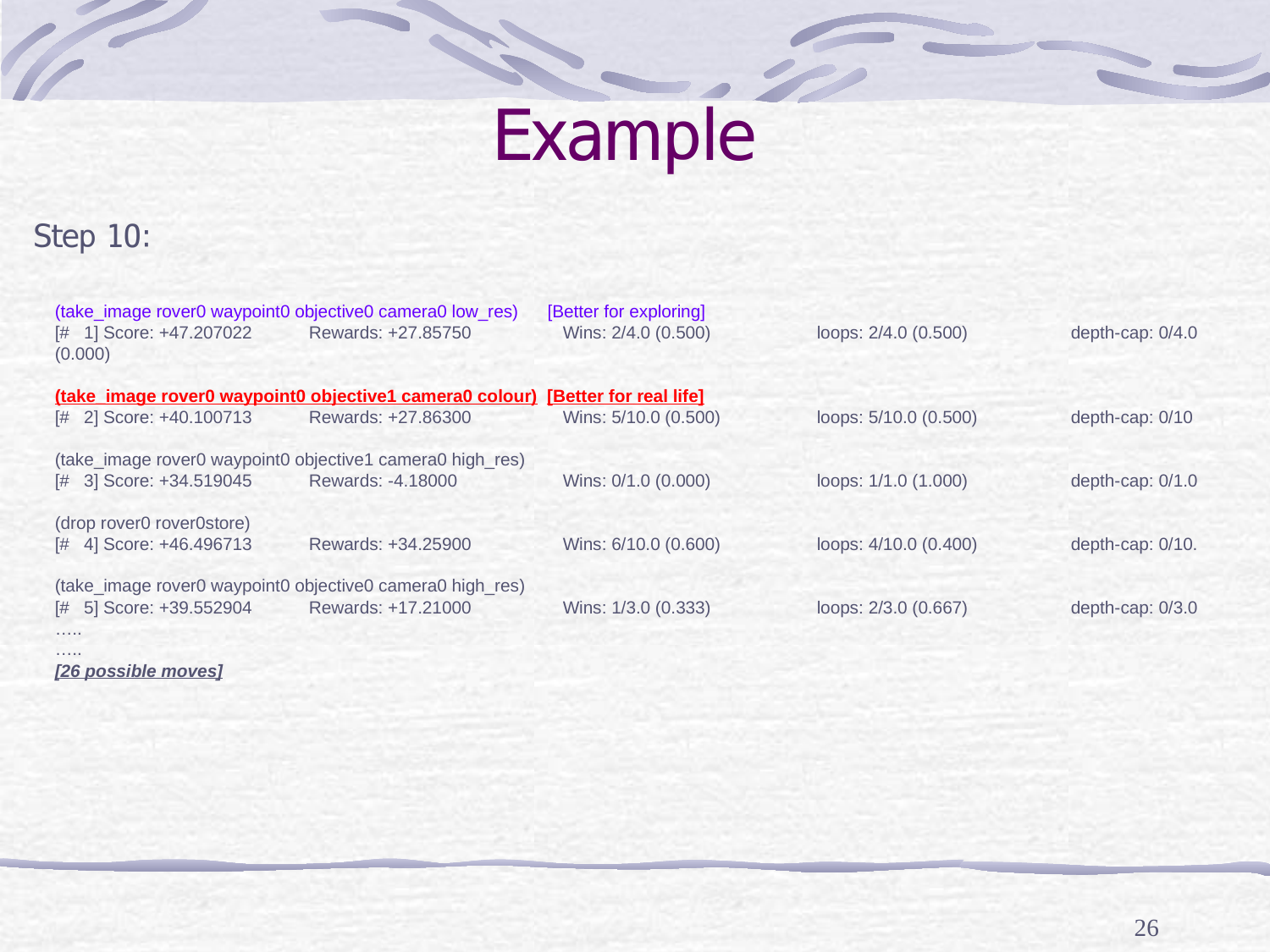

# Example
Step 10:

(take_image rover0 waypoint0 objective0 camera0 low_res)      [Better for exploring]
[#   1] Score: +47.207022	Rewards: +27.85750	Wins: 2/4.0 (0.500)	loops: 2/4.0 (0.500)	depth-cap: 0/4.0 (0.000)

(take_image rover0 waypoint0 objective1 camera0 colour)  [Better for real life]
[#   2] Score: +40.100713	Rewards: +27.86300	Wins: 5/10.0 (0.500)	loops: 5/10.0 (0.500)	depth-cap: 0/10

(take_image rover0 waypoint0 objective1 camera0 high_res)
[#   3] Score: +34.519045	Rewards: -4.18000	Wins: 0/1.0 (0.000)	loops: 1/1.0 (1.000)	depth-cap: 0/1.0

(drop rover0 rover0store)
[#   4] Score: +46.496713	Rewards: +34.25900	Wins: 6/10.0 (0.600)	loops: 4/10.0 (0.400)	depth-cap: 0/10.

(take_image rover0 waypoint0 objective0 camera0 high_res)
[#   5] Score: +39.552904	Rewards: +17.21000	Wins: 1/3.0 (0.333)	loops: 2/3.0 (0.667)	depth-cap: 0/3.0
…..
…..
[26 possible moves]
26